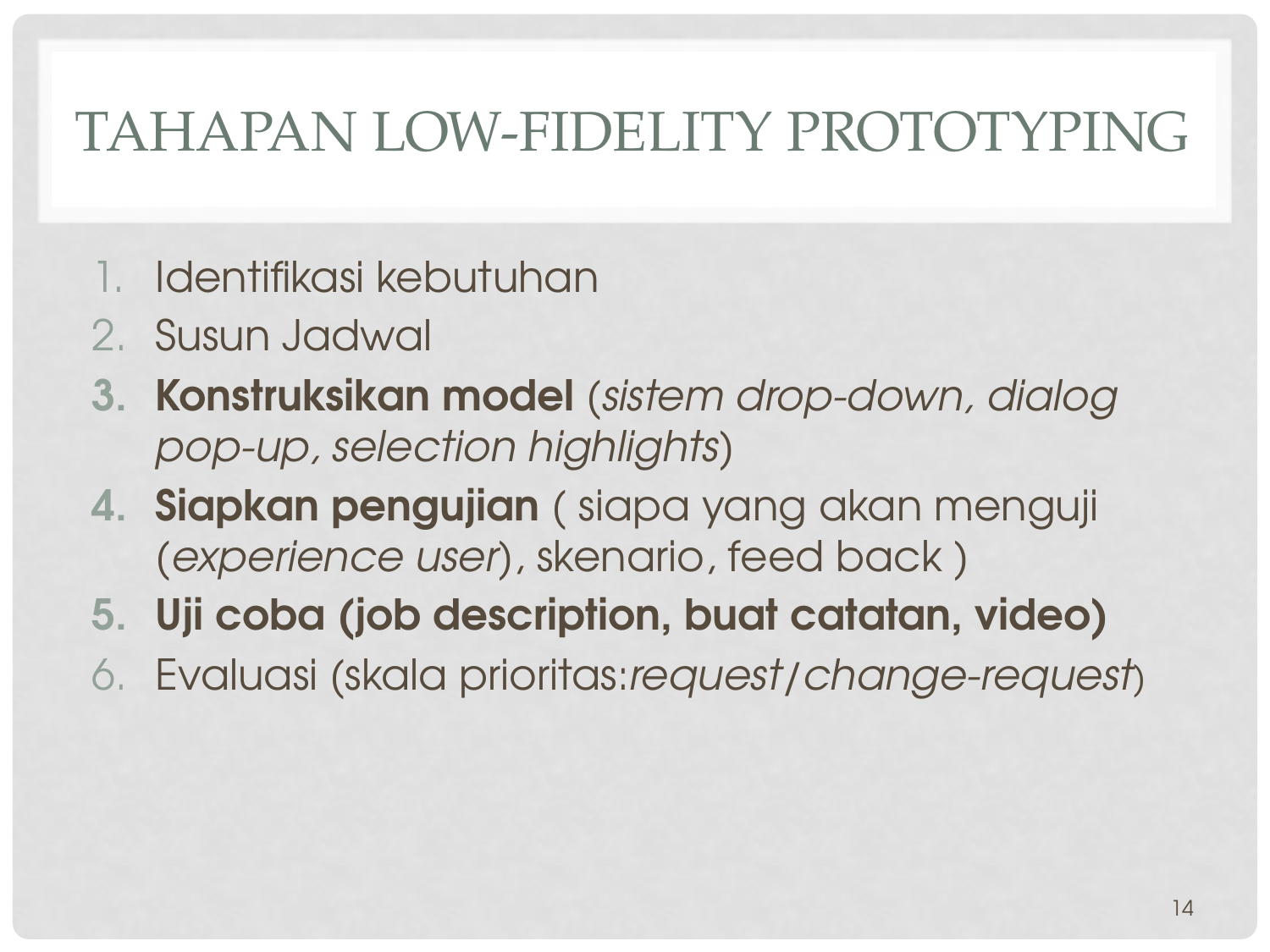

# Tahapan low-fidelity prototyping
Identifikasi kebutuhan
Susun Jadwal
Konstruksikan model (sistem drop-down, dialog pop-up, selection highlights)
Siapkan pengujian ( siapa yang akan menguji (experience user), skenario, feed back )
Uji coba (job description, buat catatan, video)
Evaluasi (skala prioritas:request/change-request)

14